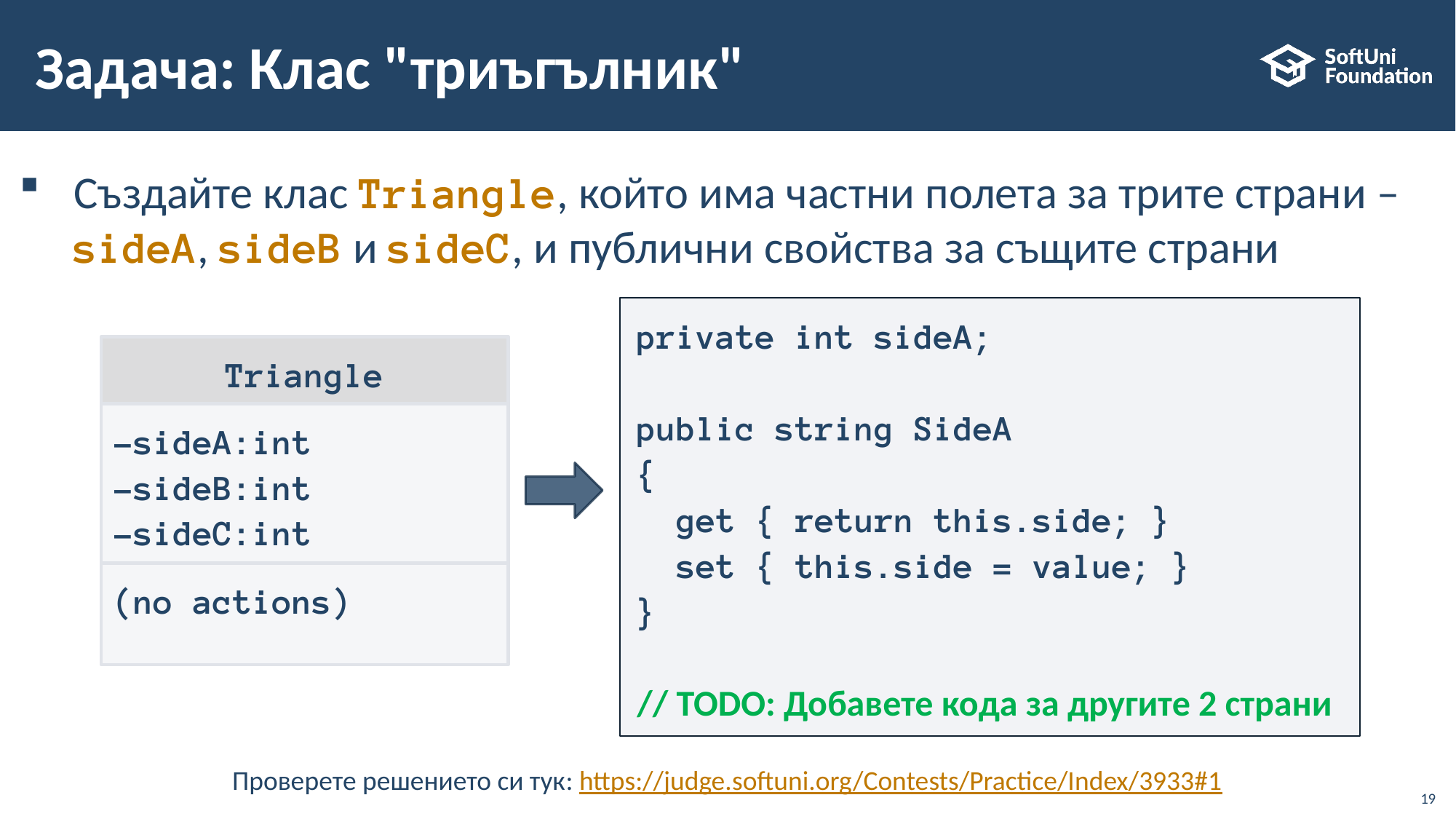

# Задача: Клас "триъгълник"
Създайте клас Triangle, който има частни полета за трите страни –
sideA, sideB и sideC, и публични свойства за същите страни

private int sideA;

public string SideA
{
  get { return this.side; }
  set { this.side = value; }
}

// TODO: Добавете кода за другите 2 страни
Triangle
-sideA:int
-sideB:int
-sideC:int

(no actions)

Проверете решението си тук: https://judge.softuni.org/Contests/Practice/Index/3933#1
19